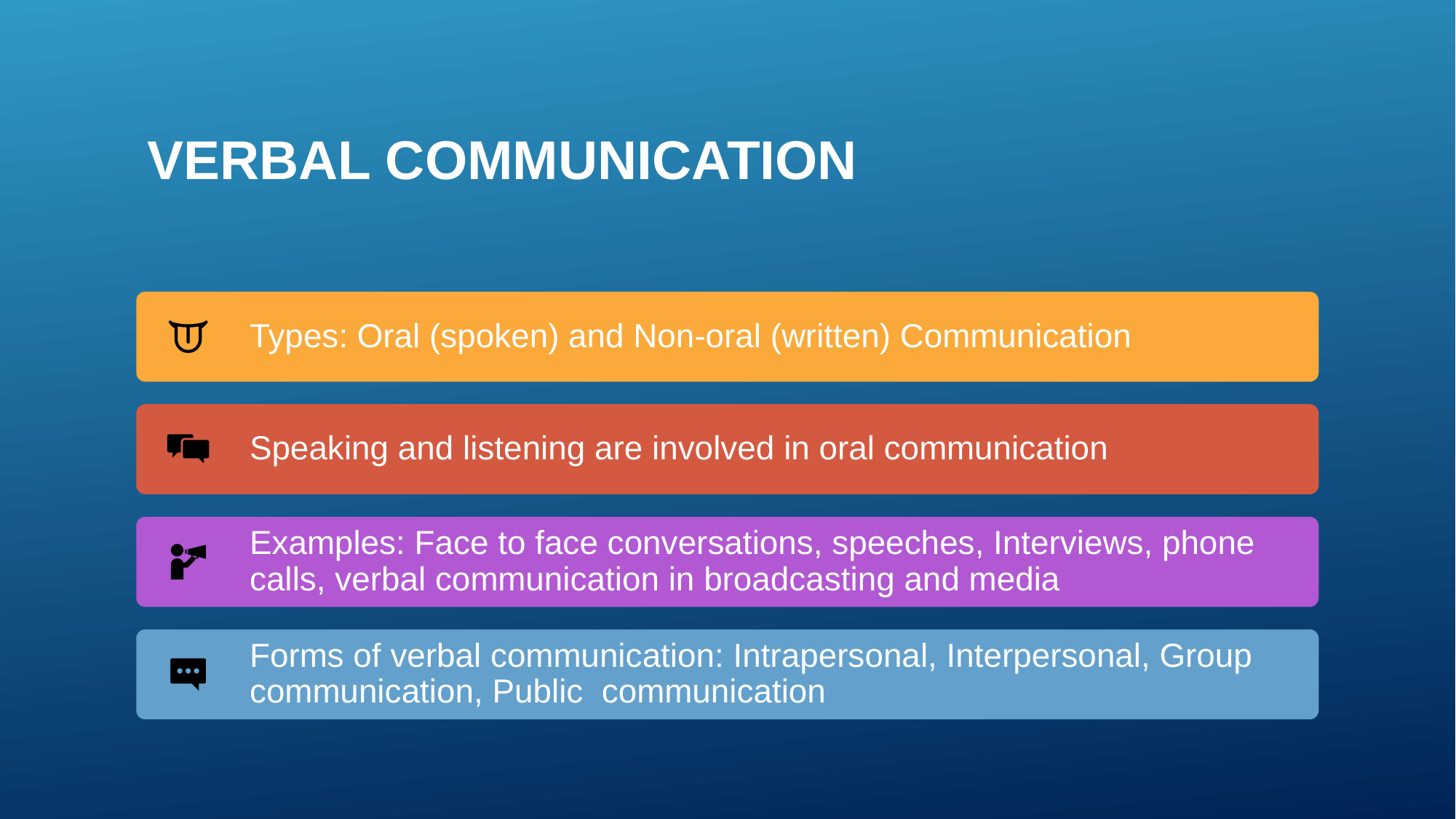

# Verbal communication
Types: Oral (spoken) and Non-oral (written) Communication
Speaking and listening are involved in oral communication
Examples: Face to face conversations, speeches, Interviews, phone calls, verbal communication in broadcasting and media
Forms of verbal communication: Intrapersonal, Interpersonal, Group communication, Public  communication